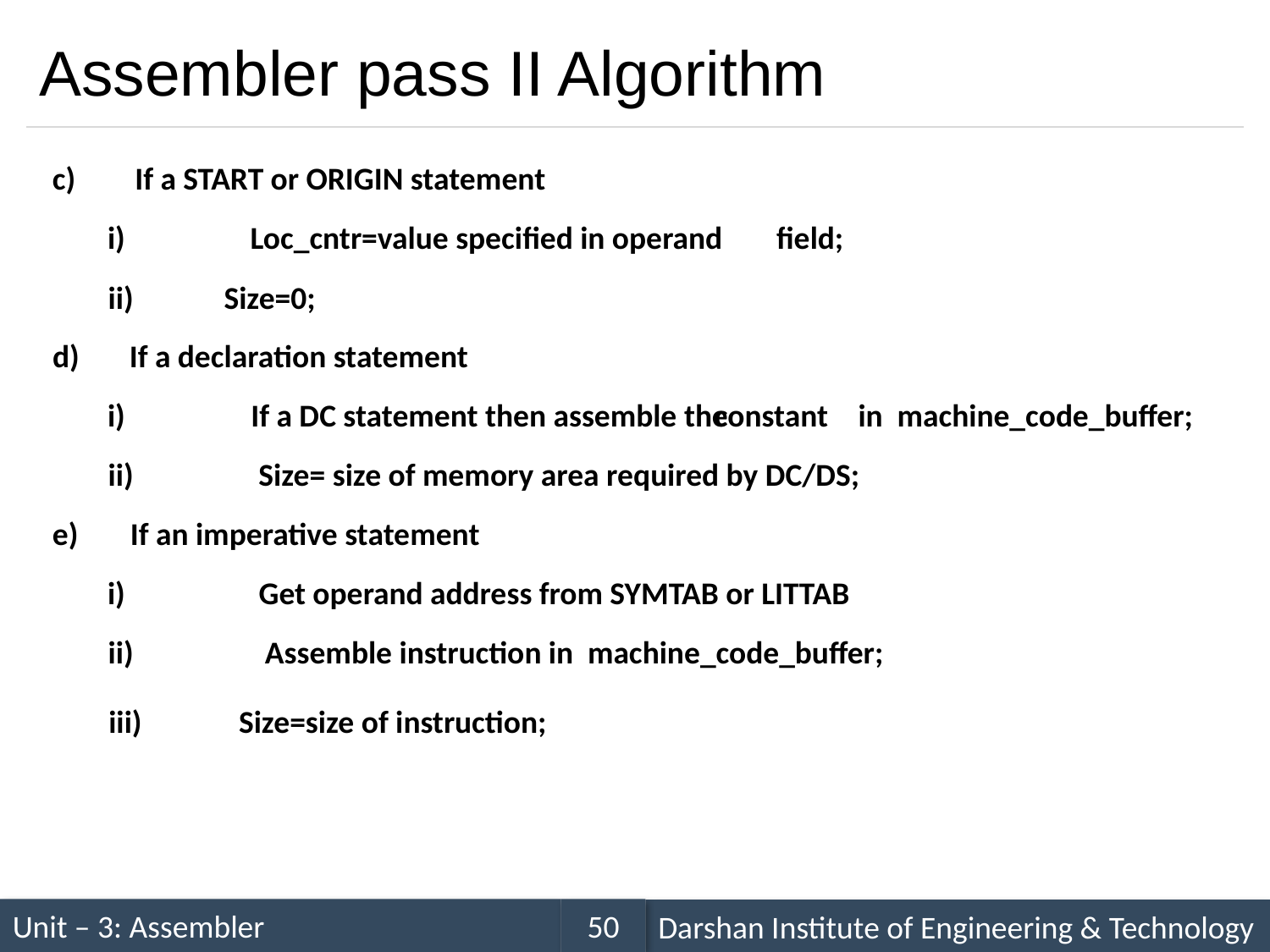

# Assembler pass II Algorithm

c)
If a START or ORIGIN statement

i)
Loc_cntr=value specified in operand

field;

ii)
Size=0;

d)
If a declaration statement

i)
If a DC statement then assemble the
constant
in  machine_code_buffer;

ii)
Size= size of memory area required by DC/DS;

e)
If an imperative statement

i)
Get operand address from SYMTAB or LITTAB

ii)
Assemble instruction in  machine_code_buffer;

iii)
Size=size of instruction;